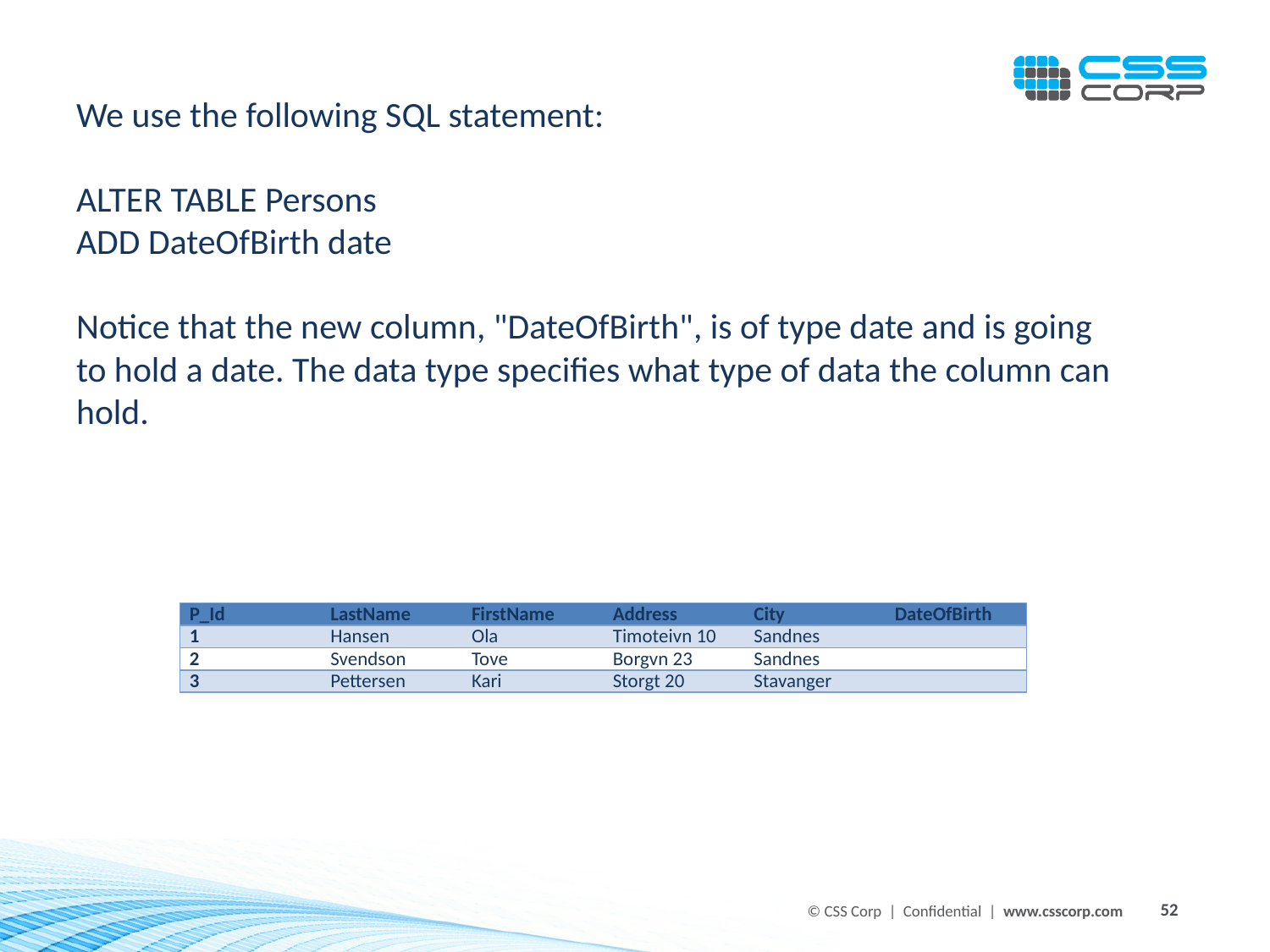

We use the following SQL statement:

ALTER TABLE Persons
ADD DateOfBirth date

Notice that the new column, "DateOfBirth", is of type date and is going to hold a date. The data type specifies what type of data the column can hold.

| P\_Id | LastName | FirstName | Address | City | DateOfBirth |
| --- | --- | --- | --- | --- | --- |
| 1 | Hansen | Ola | Timoteivn 10 | Sandnes |  |
| 2 | Svendson | Tove | Borgvn 23 | Sandnes |  |
| 3 | Pettersen | Kari | Storgt 20 | Stavanger |  |